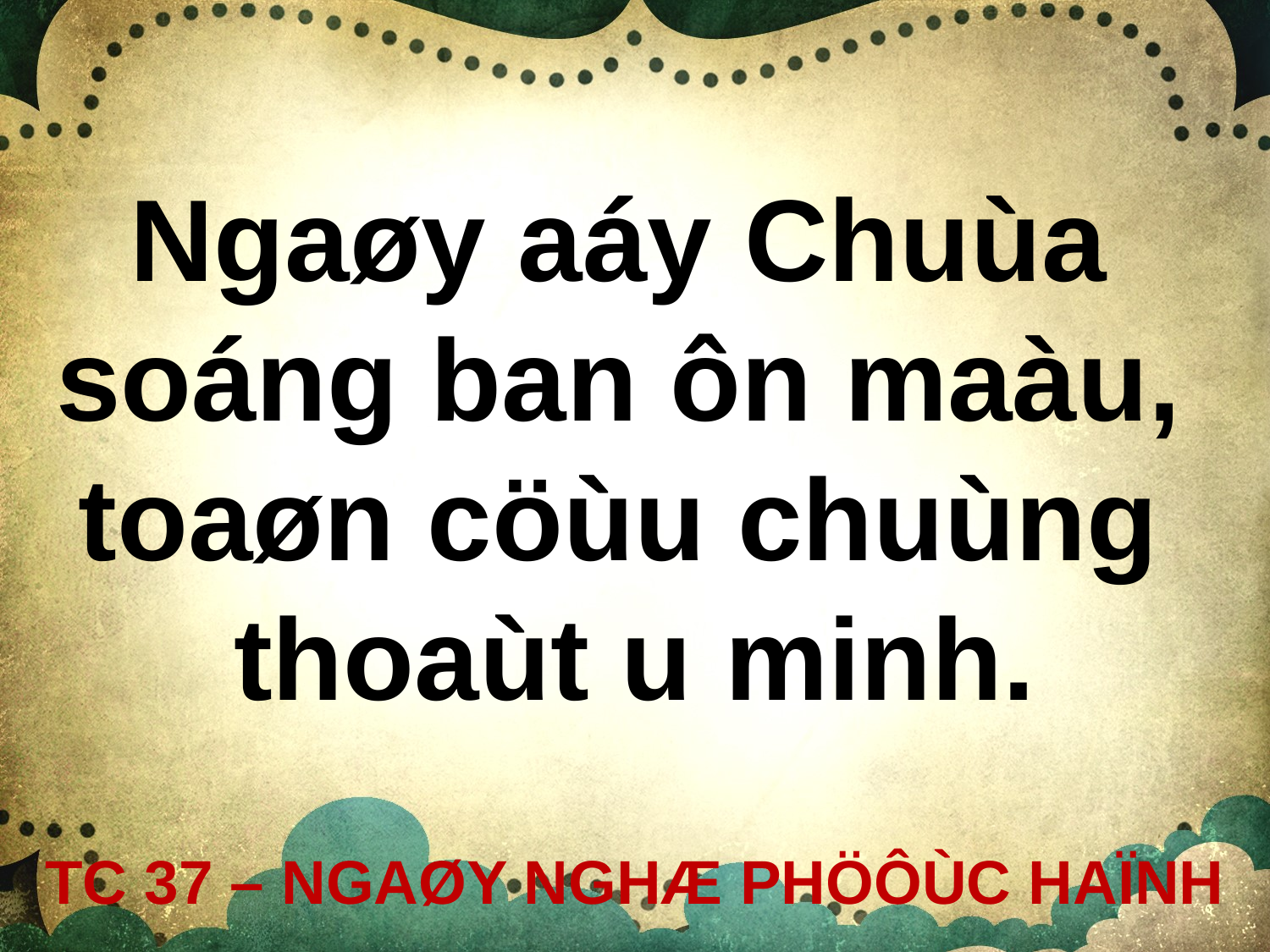

Ngaøy aáy Chuùa
soáng ban ôn maàu,
toaøn cöùu chuùng
thoaùt u minh.
TC 37 – NGAØY NGHÆ PHÖÔÙC HAÏNH